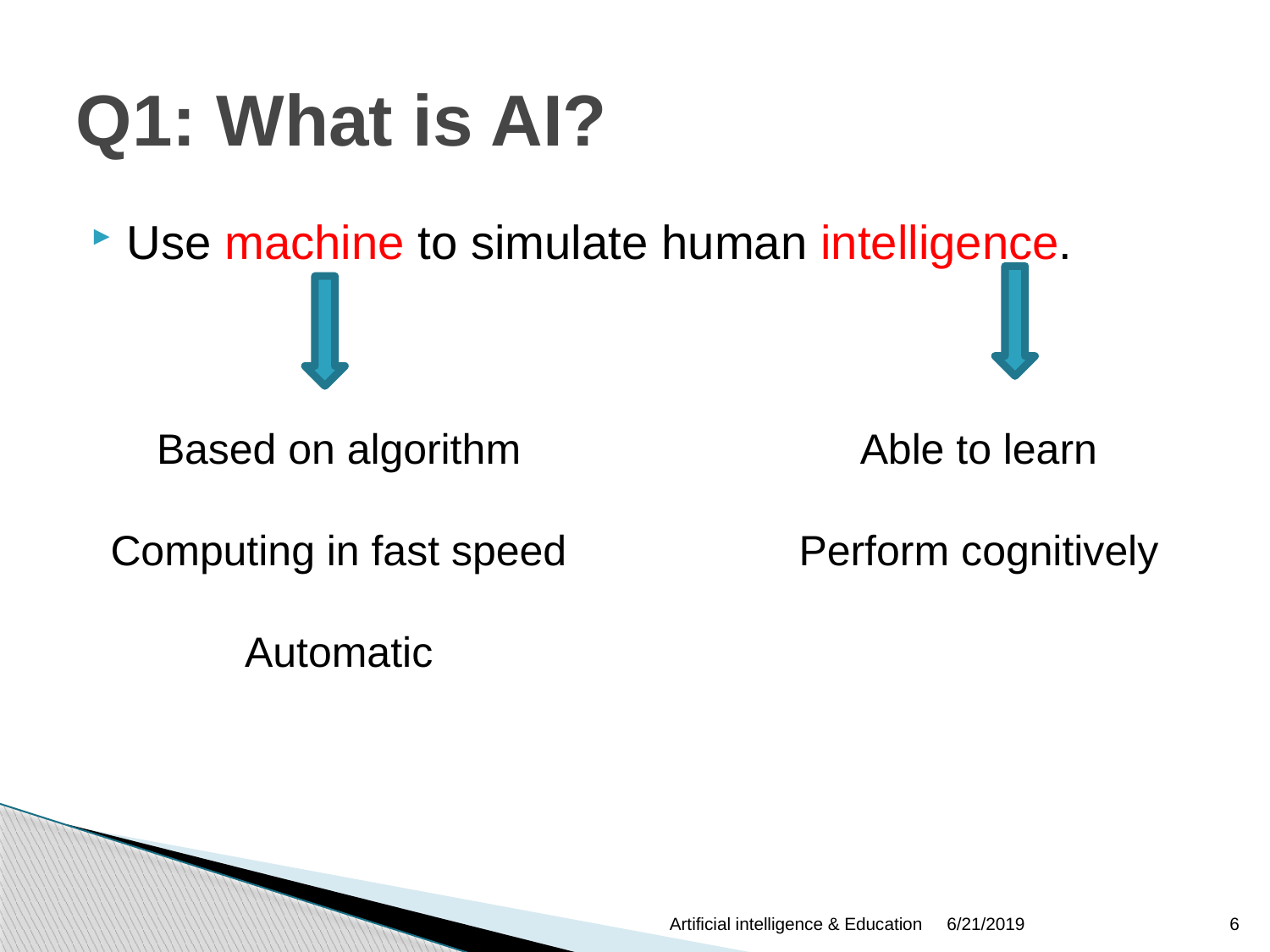

# Q1: What is AI?
Use machine to simulate human intelligence.

Based on algorithm

Computing in fast speed

Automatic
Able to learn

Perform cognitively
Artificial intelligence & Education
6/21/2019
6